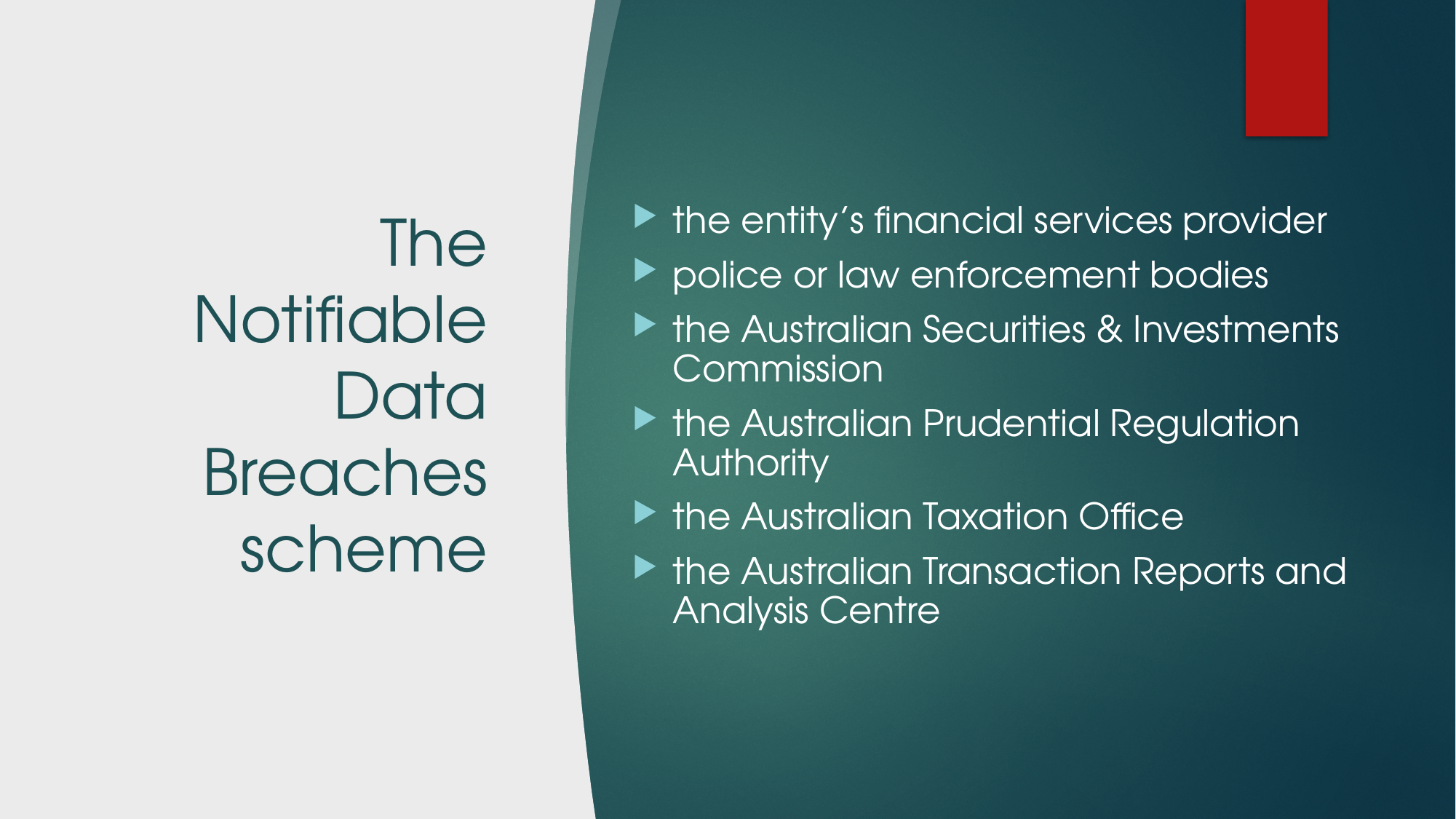

# The Notifiable Data Breaches scheme
the entity’s financial services provider
police or law enforcement bodies
the Australian Securities & Investments Commission
the Australian Prudential Regulation Authority
the Australian Taxation Office
the Australian Transaction Reports and Analysis Centre